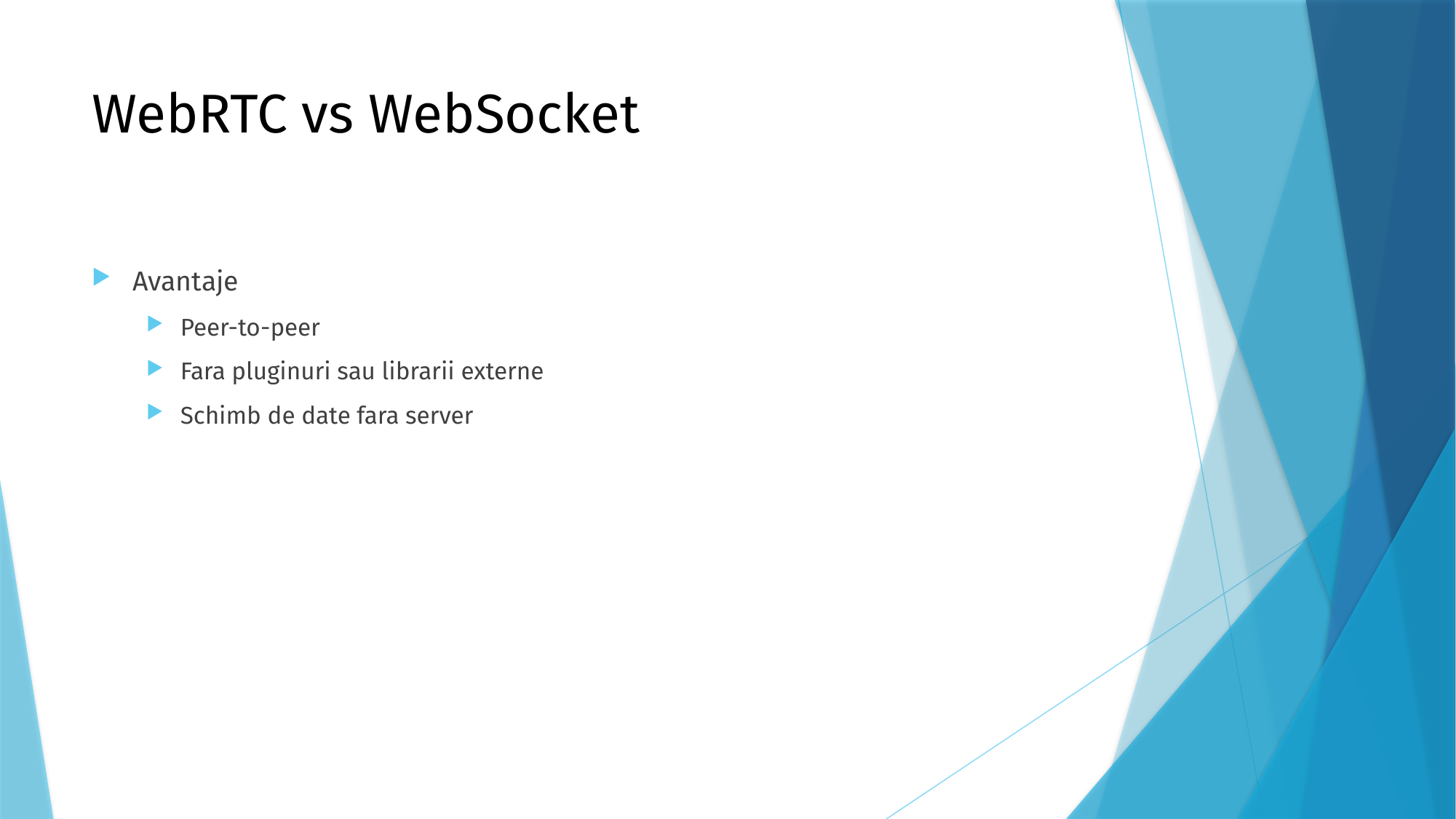

# WebRTC vs WebSocket
Avantaje
Peer-to-peer
Fara pluginuri sau librarii externe
Schimb de date fara server